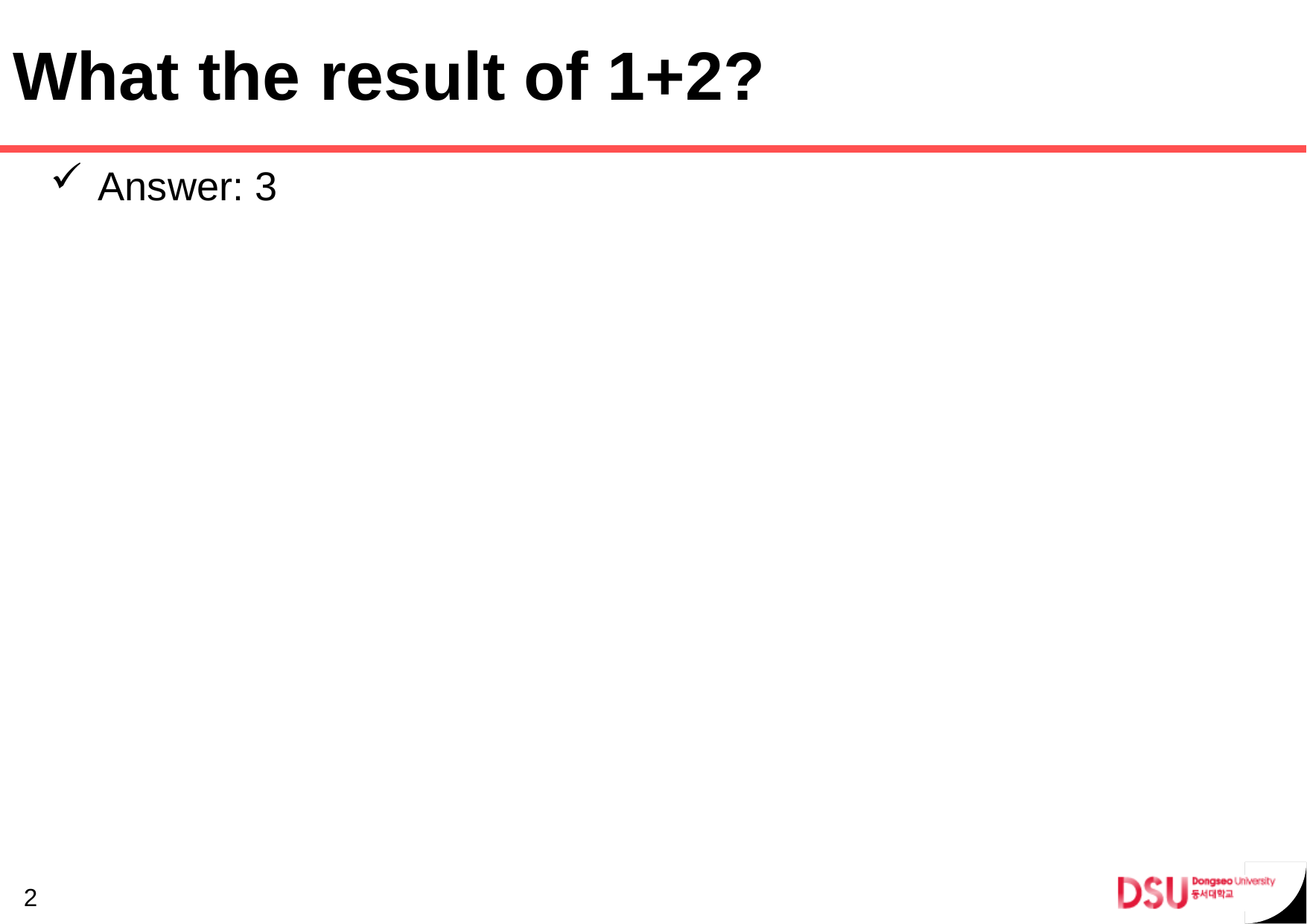

# What the result of 1+2?
Answer: 3
2